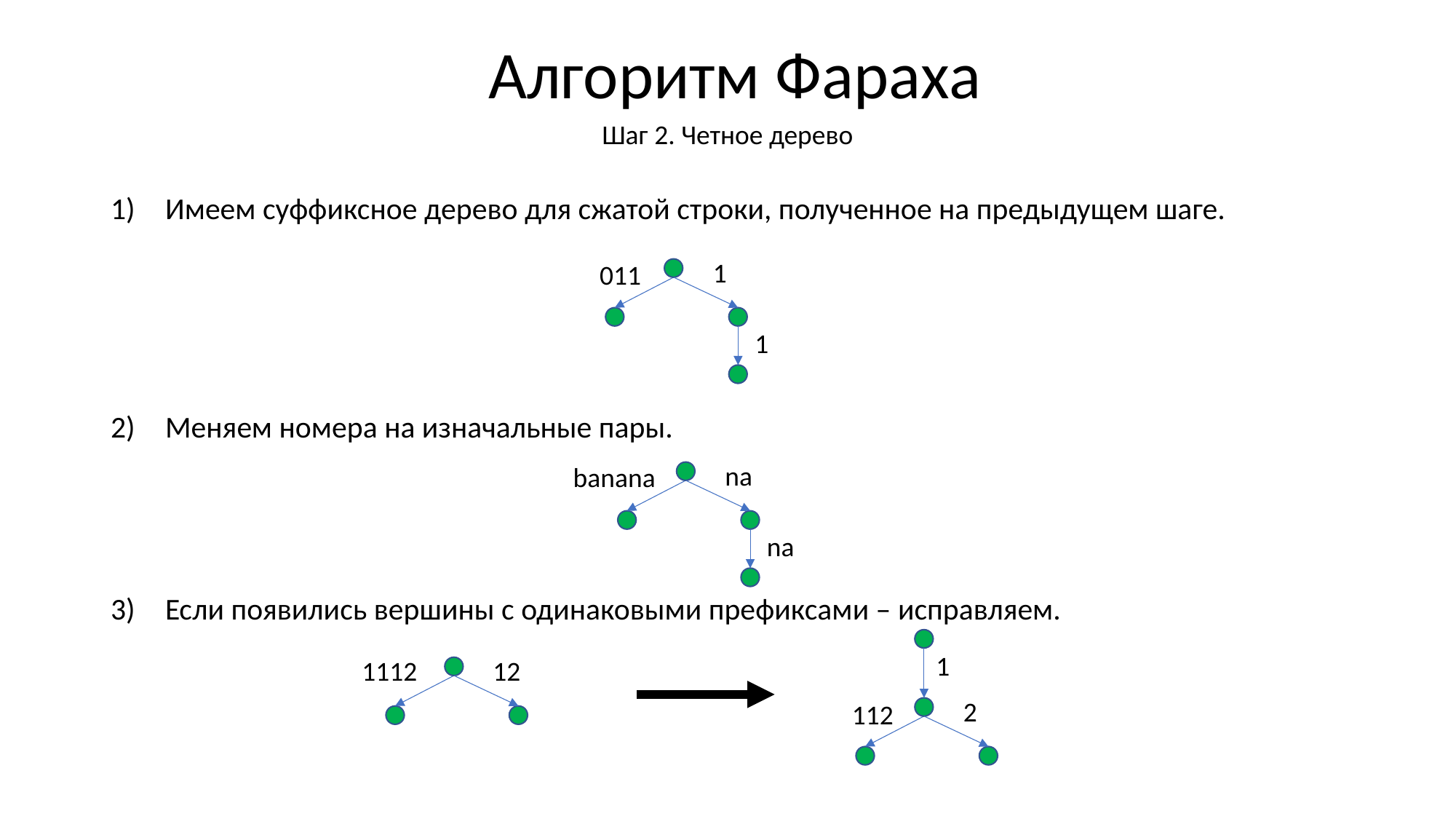

# Алгоритм Фараха
Шаг 2. Четное дерево
Имеем суффиксное дерево для сжатой строки, полученное на предыдущем шаге.

Меняем номера на изначальные пары.

Если появились вершины с одинаковыми префиксами – исправляем.
1
011

1

na
banana

na

1
1112
12

2
112